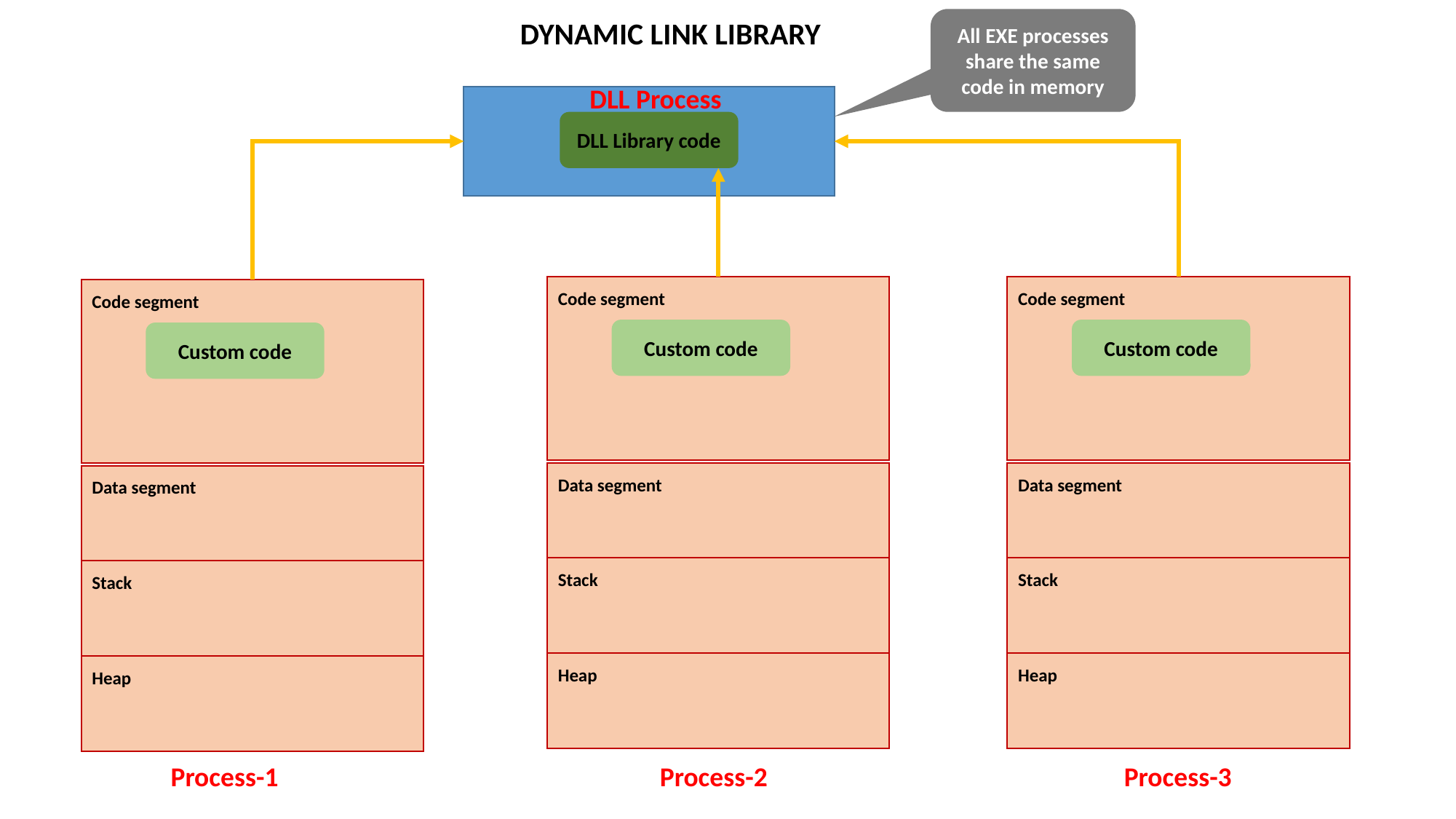

DYNAMIC LINK LIBRARY
All EXE processes share the same code in memory
DLL Process

DLL Library code

Code segment

Data segment

Stack

Heap
Custom code

Code segment

Data segment

Stack

Heap
Custom code

Code segment

Data segment

Stack

Heap
Custom code
Process-1
Process-2
Process-3